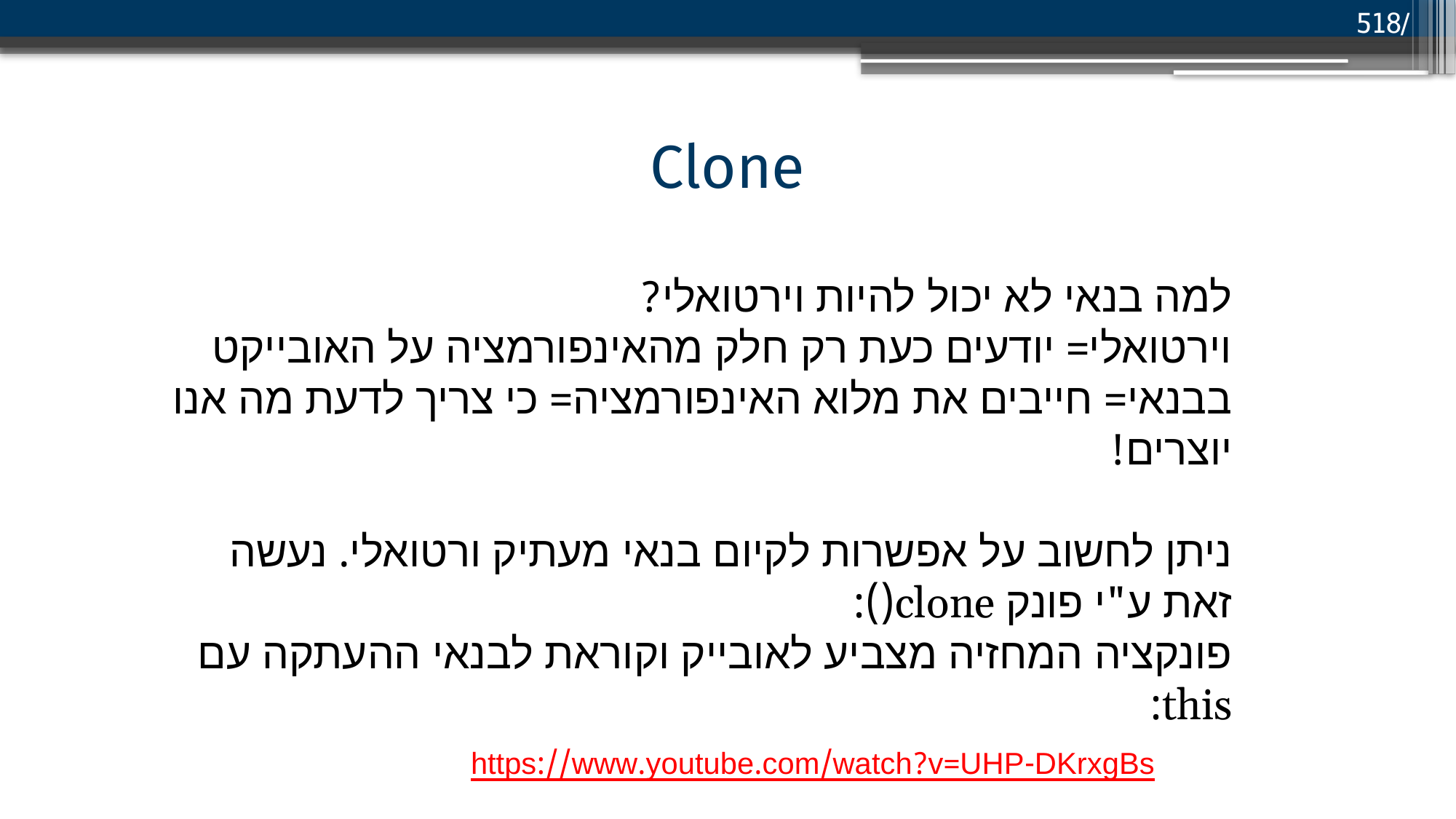

/518
# Clone
למה בנאי לא יכול להיות וירטואלי?
וירטואלי= יודעים כעת רק חלק מהאינפורמציה על האובייקט
בבנאי= חייבים את מלוא האינפורמציה= כי צריך לדעת מה אנו יוצרים!

ניתן לחשוב על אפשרות לקיום בנאי מעתיק ורטואלי. נעשה זאת ע"י פונק clone():
פונקציה המחזיה מצביע לאובייק וקוראת לבנאי ההעתקה עם this:
https://www.youtube.com/watch?v=UHP-DKrxgBs